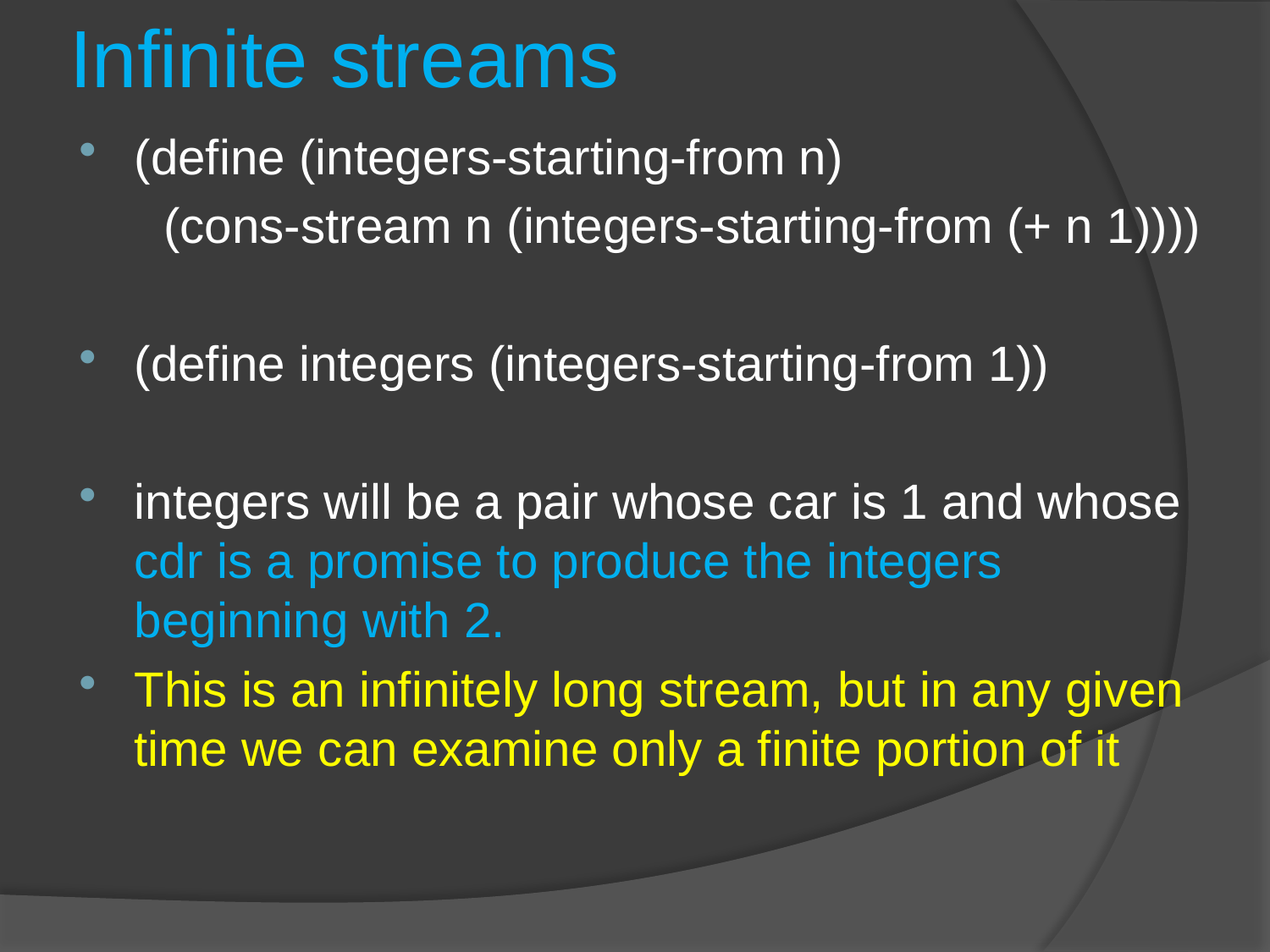

# Infinite streams
(define (integers-starting-from n)
      (cons-stream n (integers-starting-from (+ n 1))))

(define integers (integers-starting-from 1))

integers will be a pair whose car is 1 and whose cdr is a promise to produce the integers beginning with 2.
This is an infinitely long stream, but in any given time we can examine only a finite portion of it